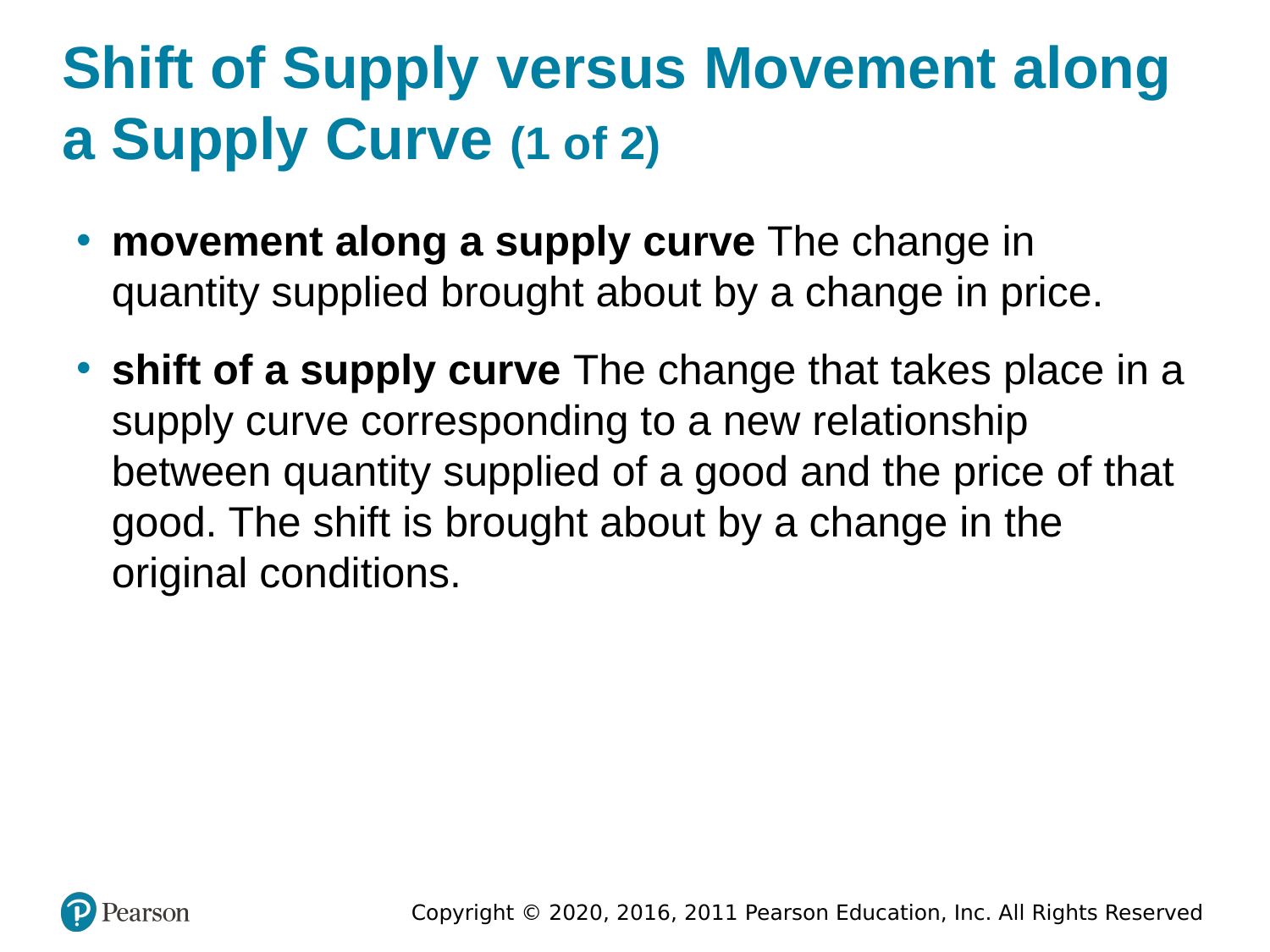

# Shift of Supply versus Movement along a Supply Curve (1 of 2)
movement along a supply curve The change in quantity supplied brought about by a change in price.
shift of a supply curve The change that takes place in a supply curve corresponding to a new relationship between quantity supplied of a good and the price of that good. The shift is brought about by a change in the original conditions.